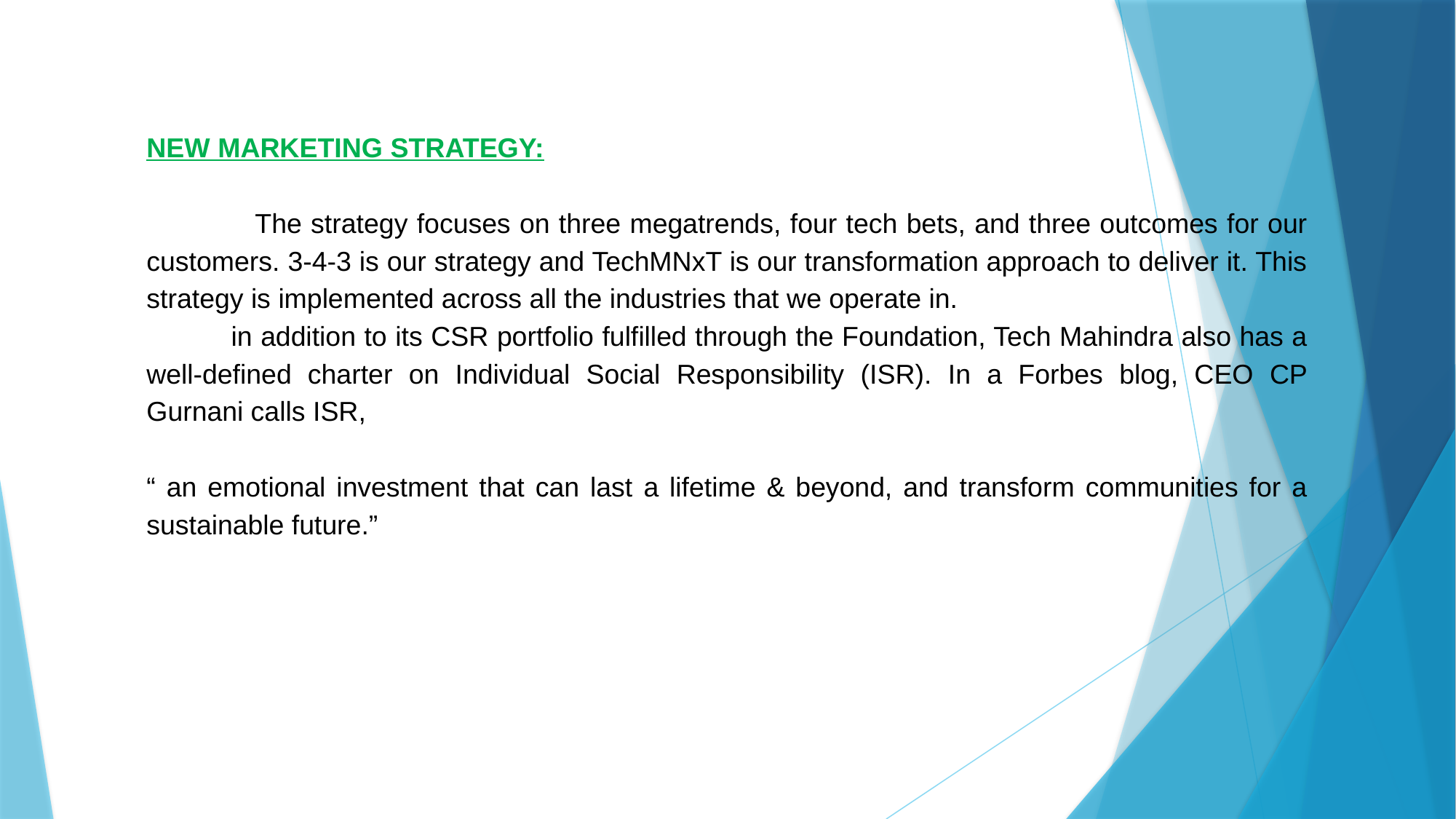

NEW MARKETING STRATEGY:

            The strategy focuses on three megatrends, four tech bets, and three outcomes for our customers. 3-4-3 is our strategy and TechMNxT is our transformation approach to deliver it. This strategy is implemented across all the industries that we operate in.
          in addition to its CSR portfolio fulfilled through the Foundation, Tech Mahindra also has a well-defined charter on Individual Social Responsibility (ISR). In a Forbes blog, CEO CP Gurnani calls ISR,

“ an emotional investment that can last a lifetime & beyond, and transform communities for a sustainable future.”